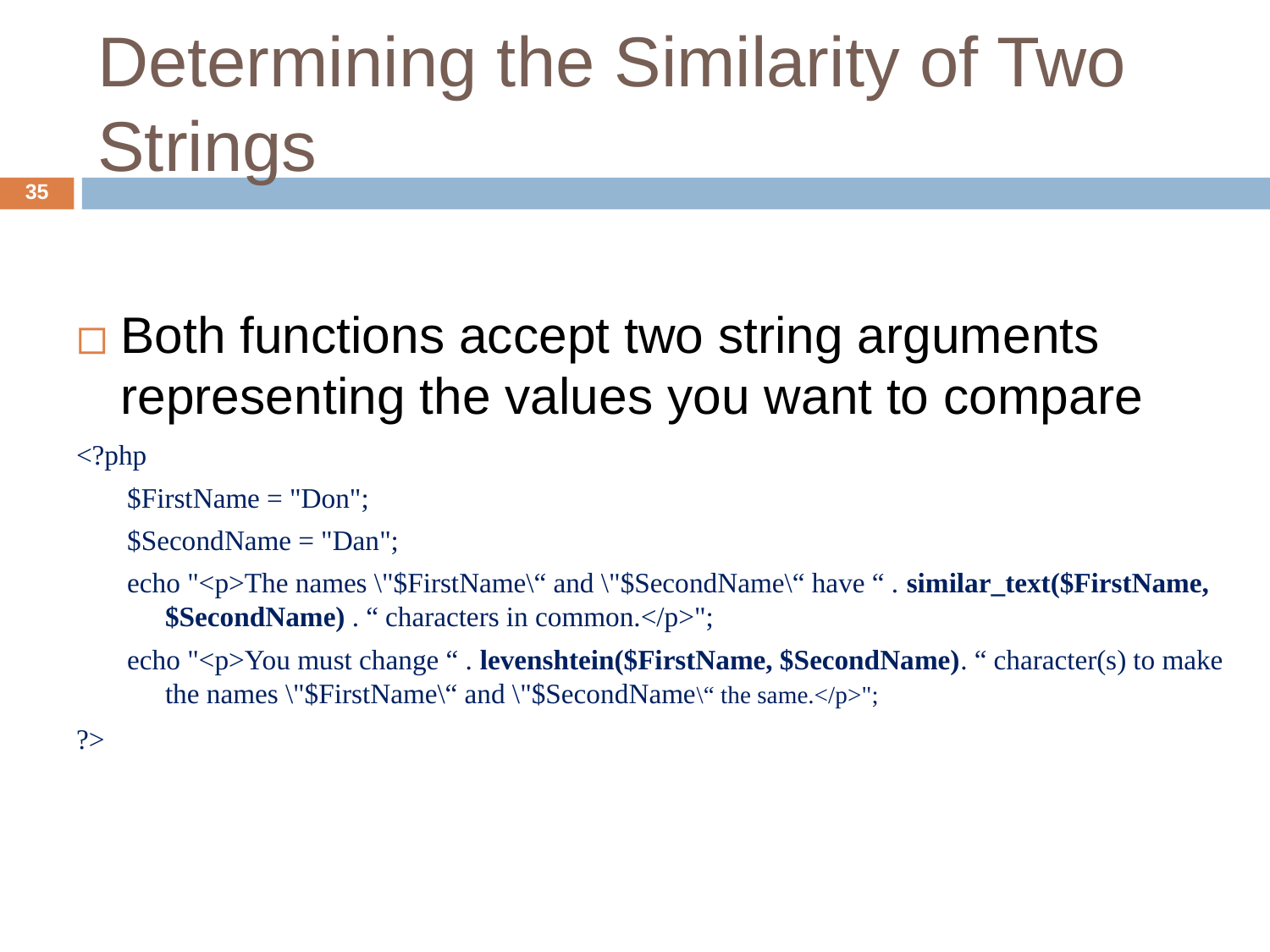

# Determining the Similarity of Two Strings
35

Both functions accept two string arguments representing the values you want to compare
<?php
$FirstName = "Don";
$SecondName = "Dan";
echo "<p>The names \"$FirstName\“ and \"$SecondName\“ have “ . similar_text($FirstName,$SecondName) . “ characters in common.</p>";
echo "<p>You must change “ . levenshtein($FirstName, $SecondName). “ character(s) to make the names \"$FirstName\“ and \"$SecondName\“ the same.</p>";
?>